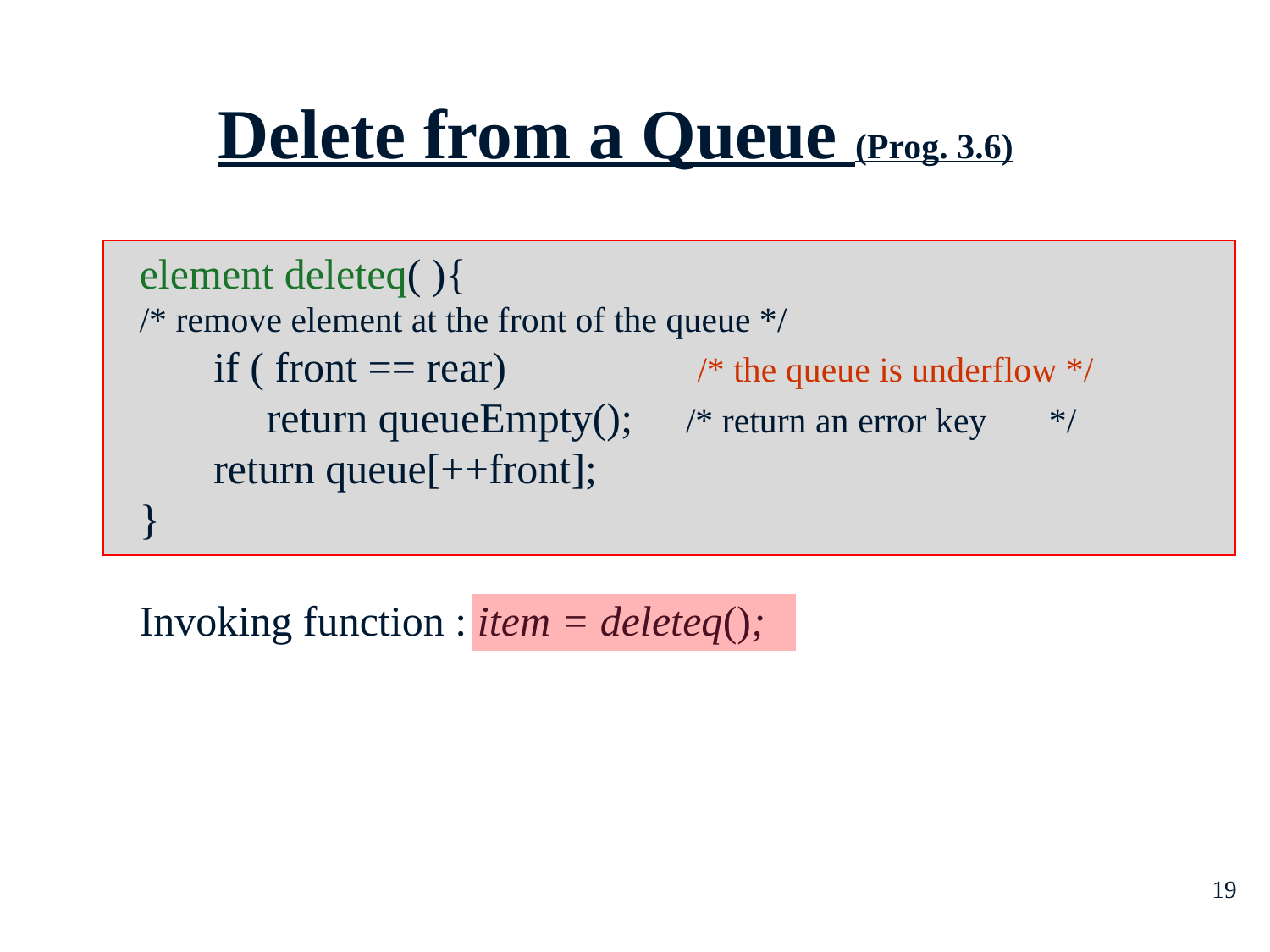

Delete from a Queue (Prog. 3.6)
# element deleteq( ){ /* remove element at the front of the queue */ if ( front == rear)                  /* the queue is underflow */ return queueEmpty();     /* return an error key       */ return queue[++front]; } Invoking function : item = deleteq();

19